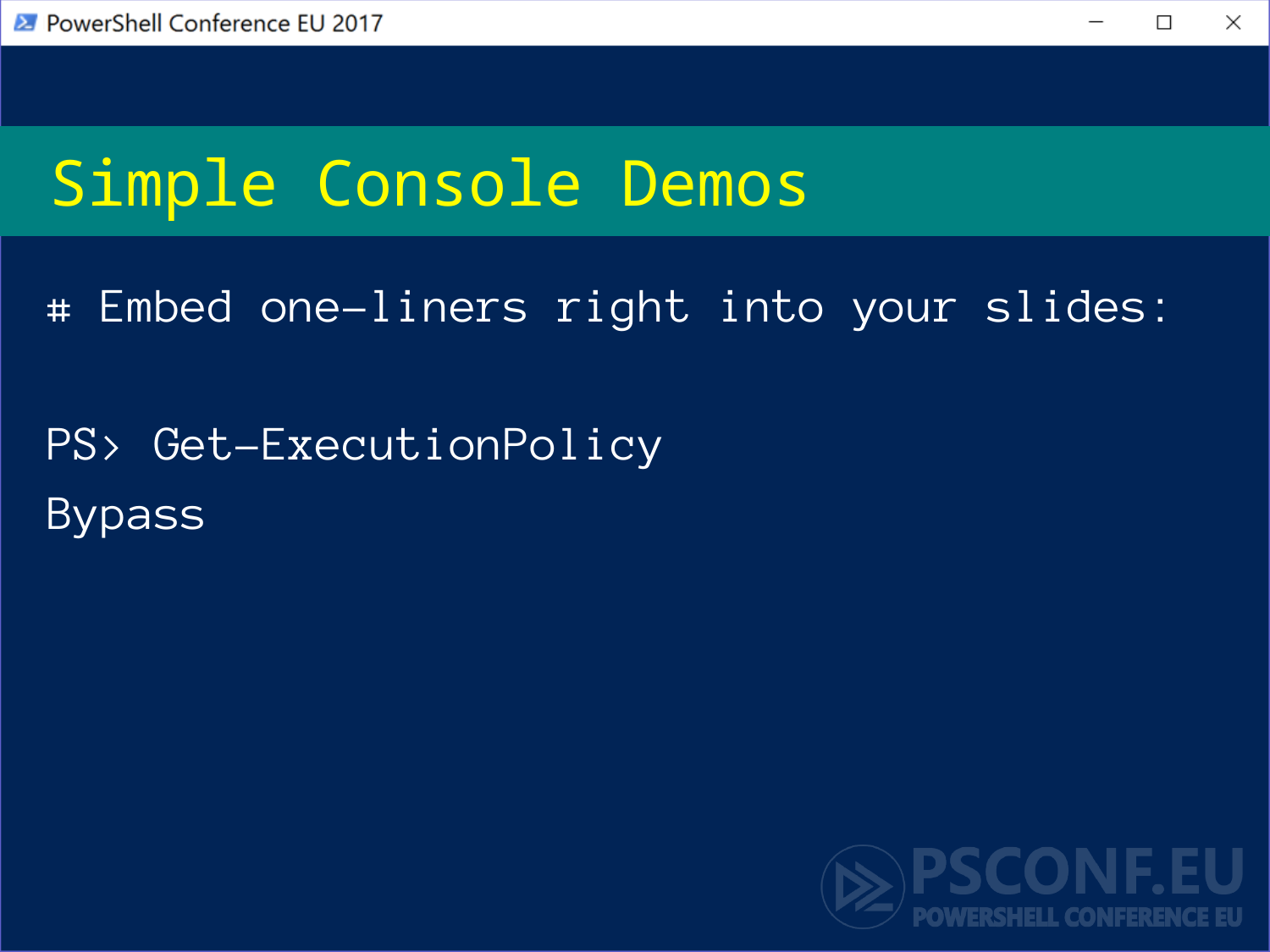

# Simple Console Demos
# Embed one-liners right into your slides:

PS> Get-ExecutionPolicy
Bypass